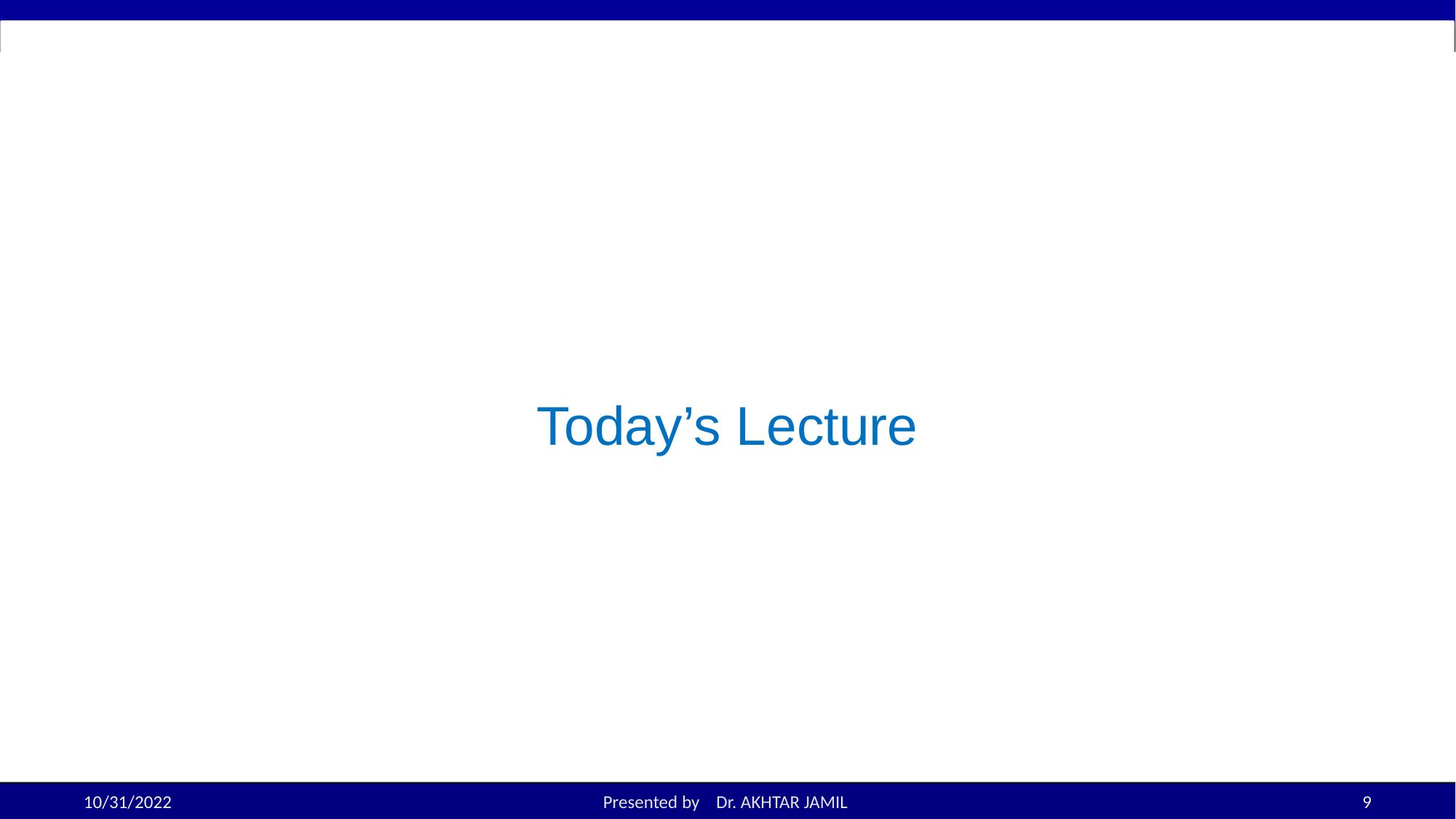

# Today’s Lecture
10/31/2022
Presented by    Dr. AKHTAR JAMIL
9